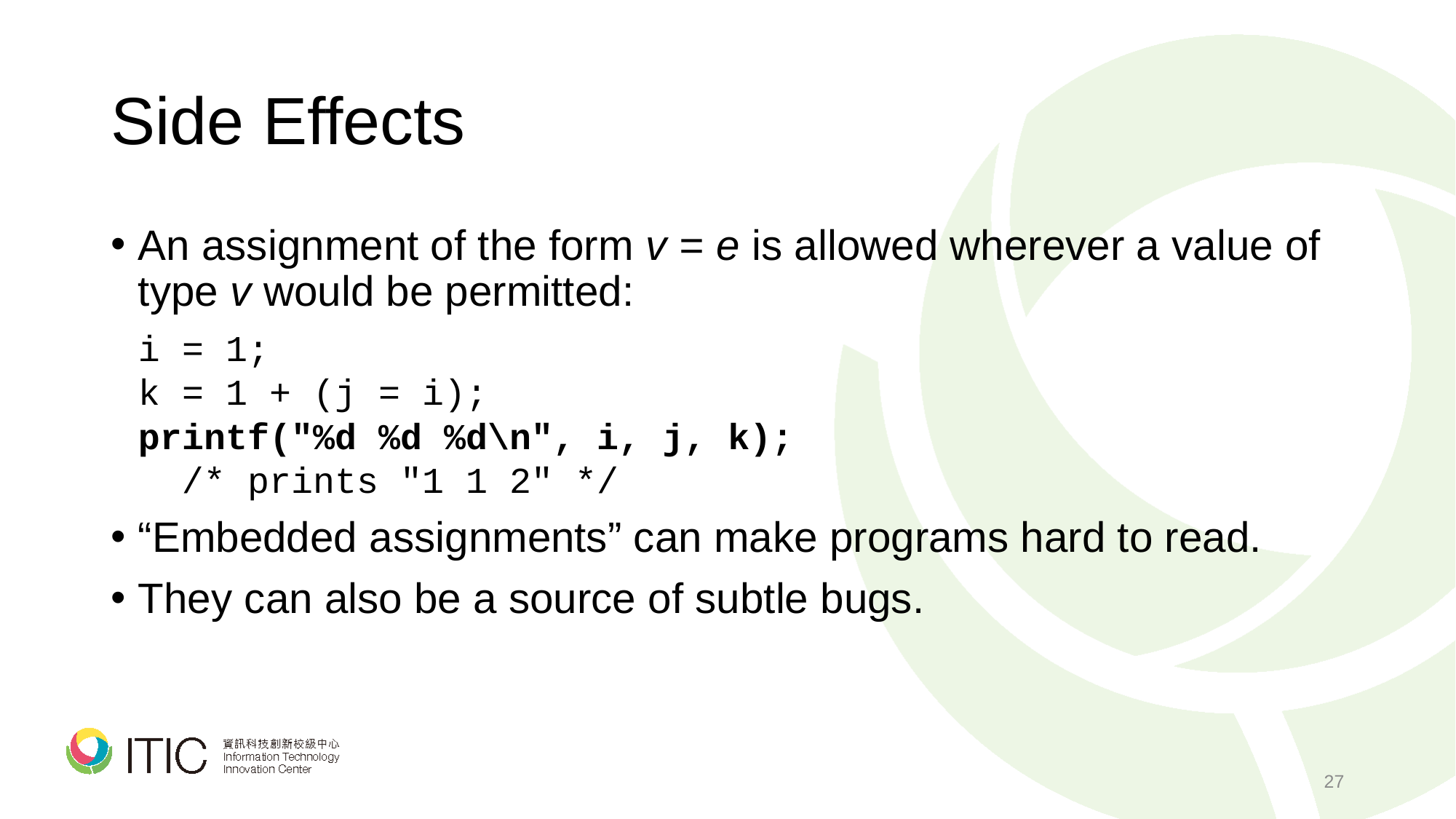

# Side Effects
An assignment of the form v = e is allowed wherever a value of type v would be permitted:
	i = 1;
	k = 1 + (j = i);
	printf("%d %d %d\n", i, j, k);
	  /* prints "1 1 2" */
“Embedded assignments” can make programs hard to read.
They can also be a source of subtle bugs.

27